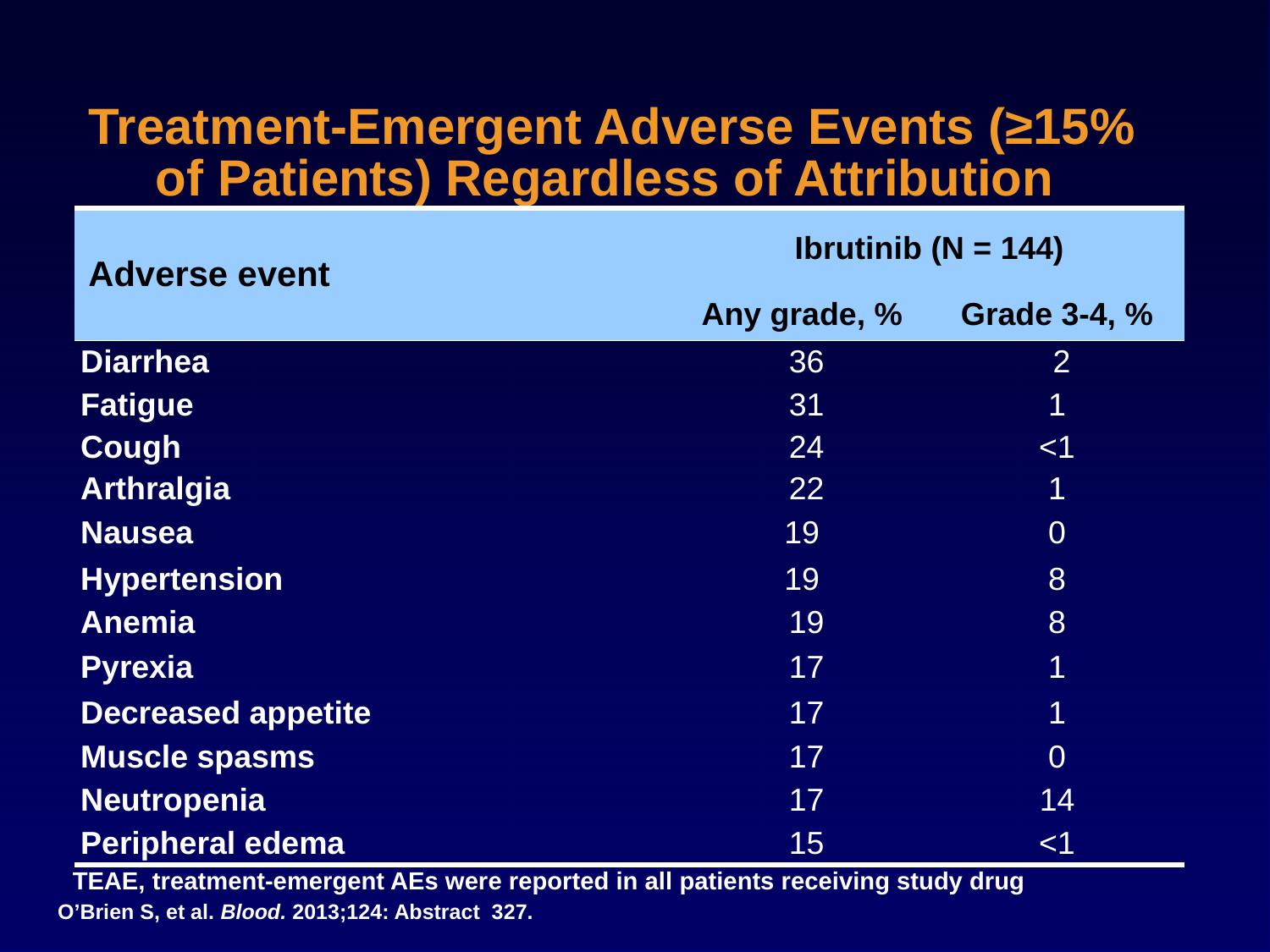

# Treatment-Emergent Adverse Events (≥15% of Patients) Regardless of Attribution
| Adverse event | Ibrutinib (N = 144) |  |
| --- | --- | --- |
|  | Any grade, % | Grade 3-4, % |
| Diarrhea | 36 | 2 |
| Fatigue | 31 | 1 |
| Cough | 24 | <1 |
| Arthralgia | 22 | 1 |
| Nausea | 19 | 0 |
| Hypertension | 19 | 8 |
| Anemia | 19 | 8 |
| Pyrexia | 17 | 1 |
| Decreased appetite | 17 | 1 |
| Muscle spasms | 17 | 0 |
| Neutropenia | 17 | 14 |
| Peripheral edema | 15 | <1 |
TEAE, treatment-emergent AEs were reported in all patients receiving study drug

O’Brien S, et al. Blood. 2013;124: Abstract  327.